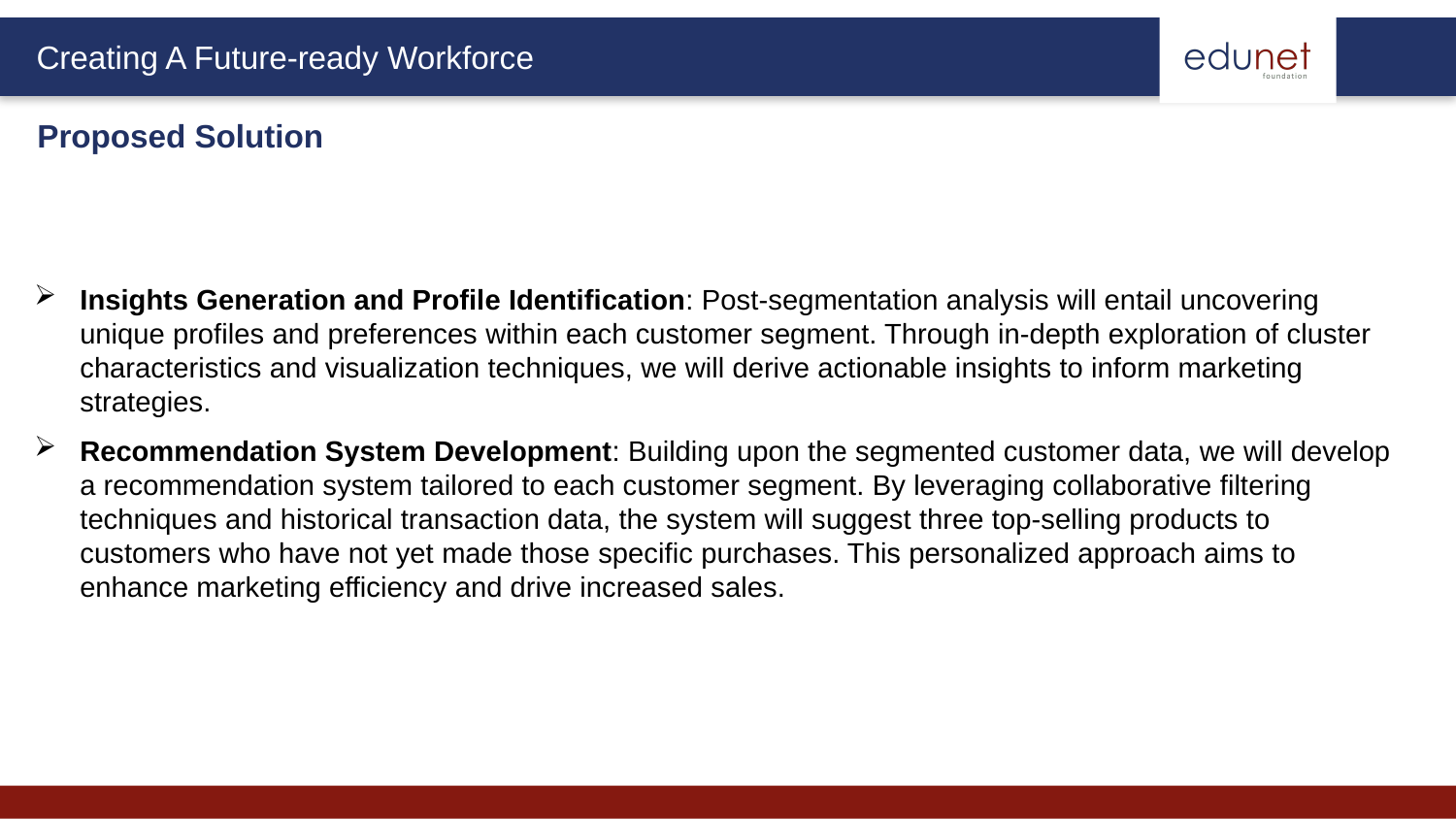

Proposed Solution
Insights Generation and Profile Identification: Post-segmentation analysis will entail uncovering unique profiles and preferences within each customer segment. Through in-depth exploration of cluster characteristics and visualization techniques, we will derive actionable insights to inform marketing strategies.
Recommendation System Development: Building upon the segmented customer data, we will develop a recommendation system tailored to each customer segment. By leveraging collaborative filtering techniques and historical transaction data, the system will suggest three top-selling products to customers who have not yet made those specific purchases. This personalized approach aims to enhance marketing efficiency and drive increased sales.